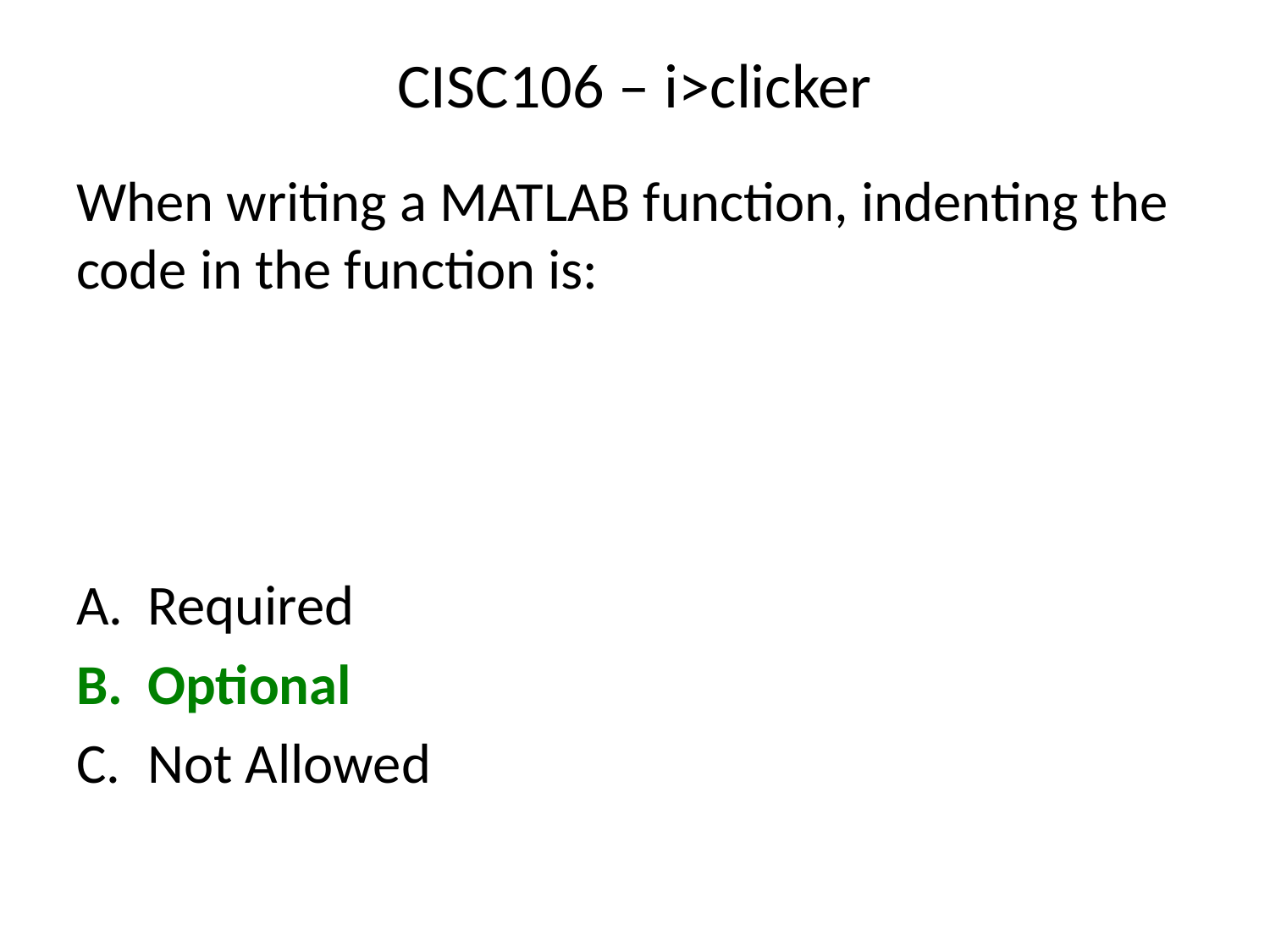

# CISC106 – i>clicker
When writing a MATLAB function, indenting the code in the function is:

Required
Optional
Not Allowed